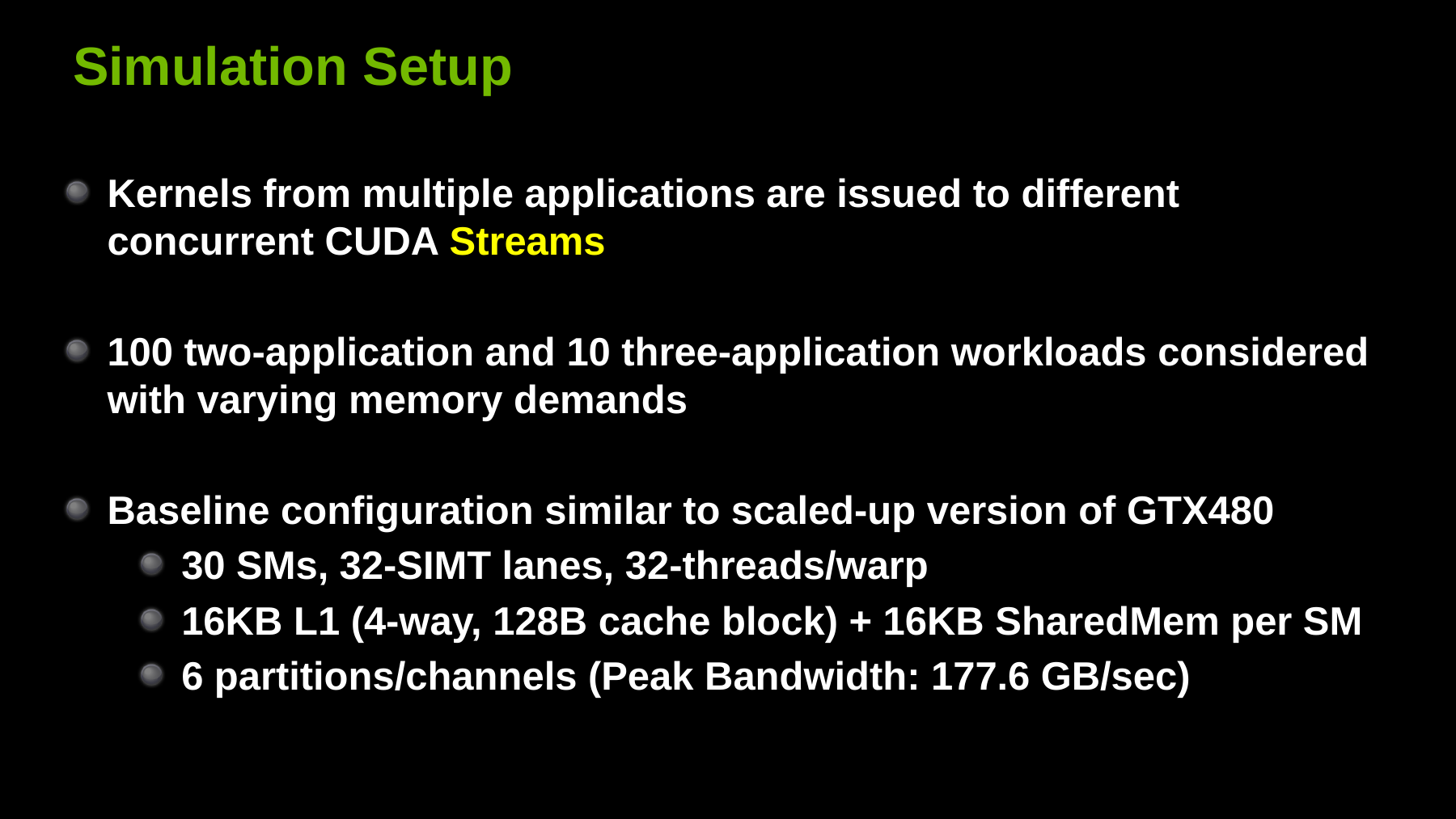

# Simulation Setup

Kernels from multiple applications are issued to different concurrent CUDA Streams

100 two-application and 10 three-application workloads considered with varying memory demands

Baseline configuration similar to scaled-up version of GTX480
30 SMs, 32-SIMT lanes, 32-threads/warp
16KB L1 (4-way, 128B cache block) + 16KB SharedMem per SM
6 partitions/channels (Peak Bandwidth: 177.6 GB/sec)

27